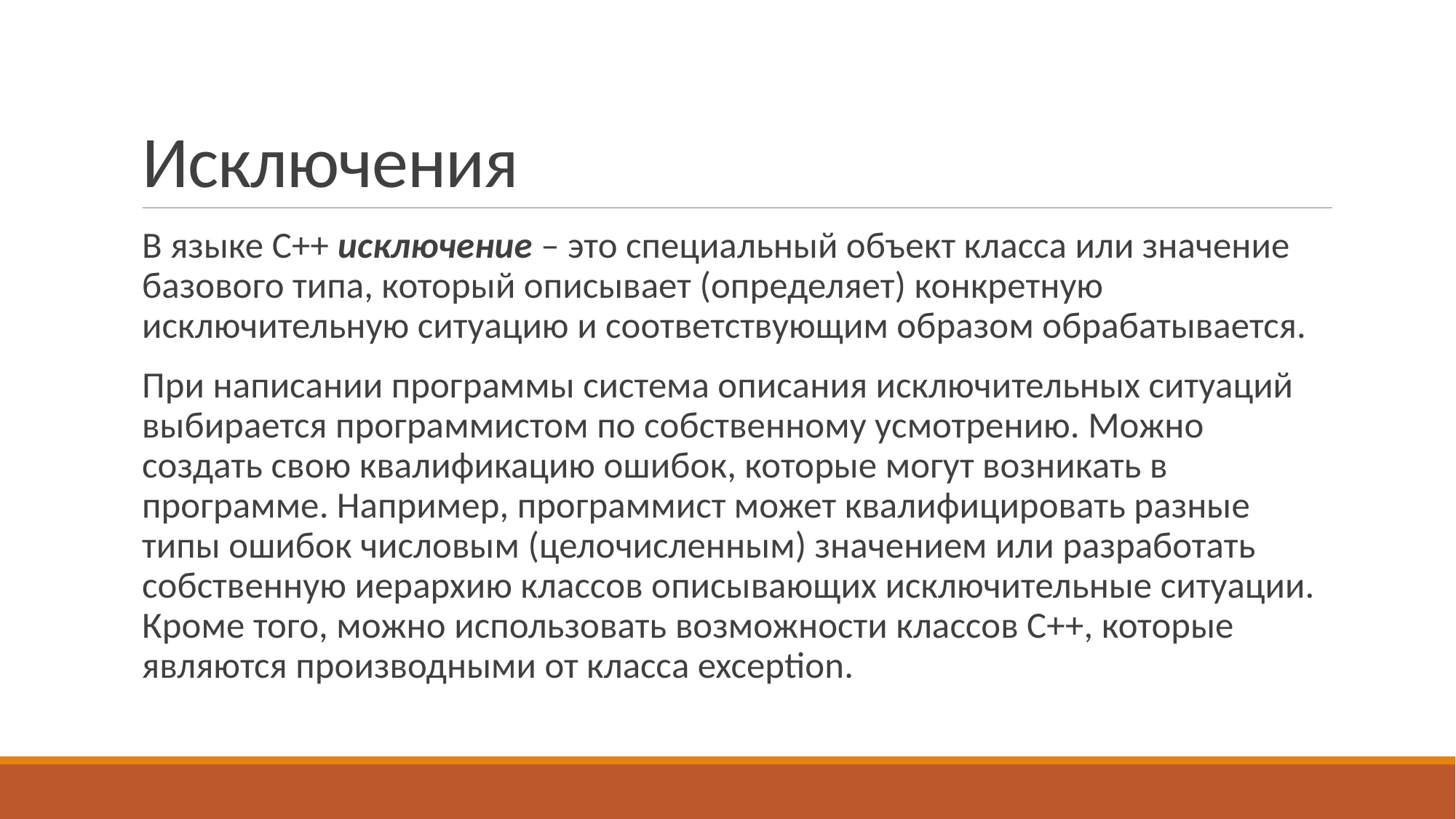

# Исключения
В языке C++ исключение – это специальный объект класса или значение базового типа, который описывает (определяет) конкретную исключительную ситуацию и соответствующим образом обрабатывается.
При написании программы система описания исключительных ситуаций выбирается программистом по собственному усмотрению. Можно создать свою квалификацию ошибок, которые могут возникать в программе. Например, программист может квалифицировать разные типы ошибок числовым (целочисленным) значением или разработать собственную иерархию классов описывающих исключительные ситуации. Кроме того, можно использовать возможности классов C++, которые являются производными от класса exception.